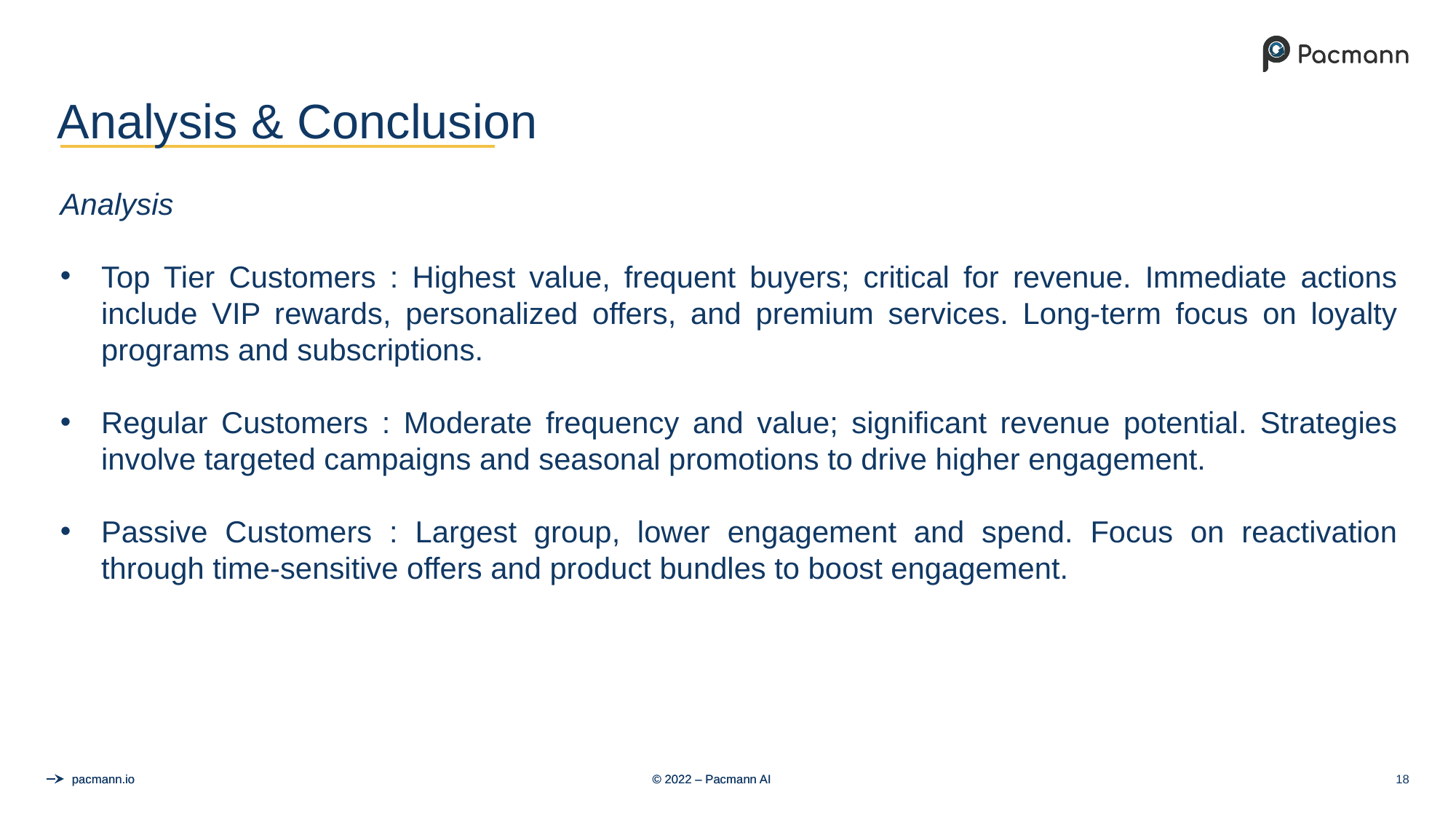

# Analysis & Conclusion
Analysis

Top Tier Customers : Highest value, frequent buyers; critical for revenue. Immediate actions include VIP rewards, personalized offers, and premium services. Long-term focus on loyalty programs and subscriptions.

Regular Customers : Moderate frequency and value; significant revenue potential. Strategies involve targeted campaigns and seasonal promotions to drive higher engagement.

Passive Customers : Largest group, lower engagement and spend. Focus on reactivation through time-sensitive offers and product bundles to boost engagement.